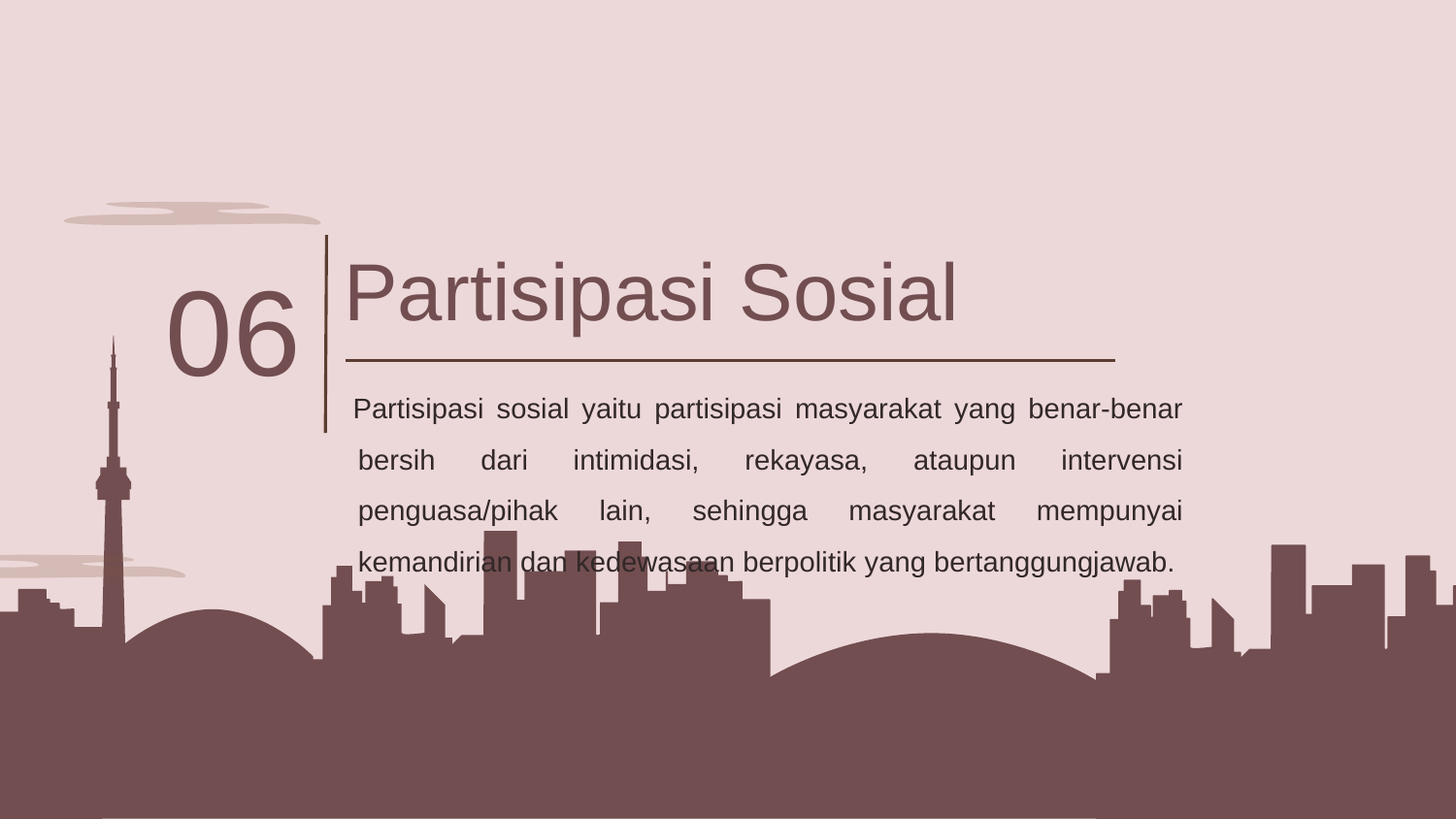

06
# Partisipasi Sosial
Partisipasi sosial yaitu partisipasi masyarakat yang benar-benar bersih dari intimidasi, rekayasa, ataupun intervensi penguasa/pihak lain, sehingga masyarakat mempunyai kemandirian dan kedewasaan berpolitik yang bertanggungjawab.